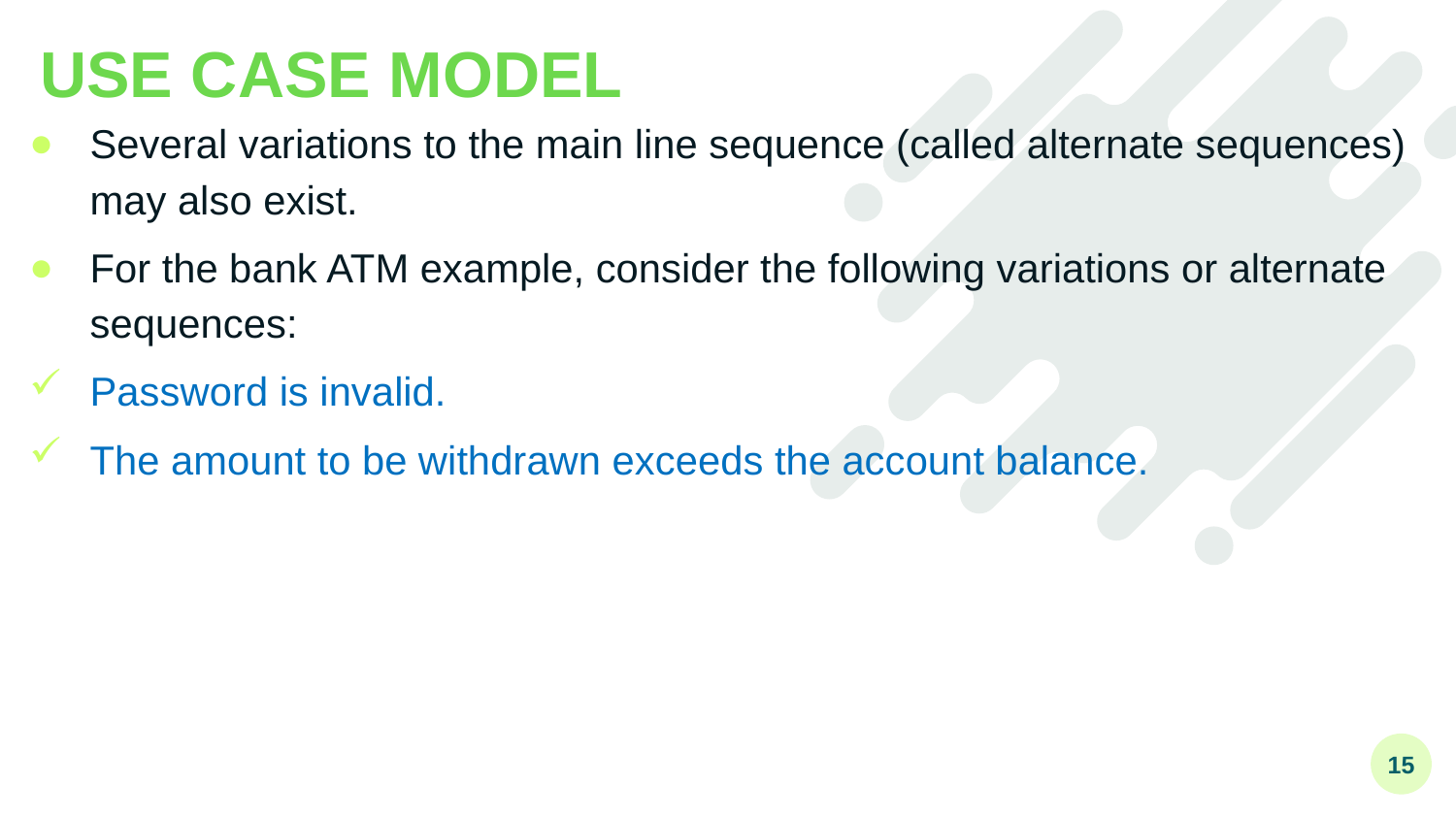

# USE CASE MODEL
Several variations to the main line sequence (called alternate sequences) may also exist.
For the bank ATM example, consider the following variations or alternate sequences:
Password is invalid.
The amount to be withdrawn exceeds the account balance.
15